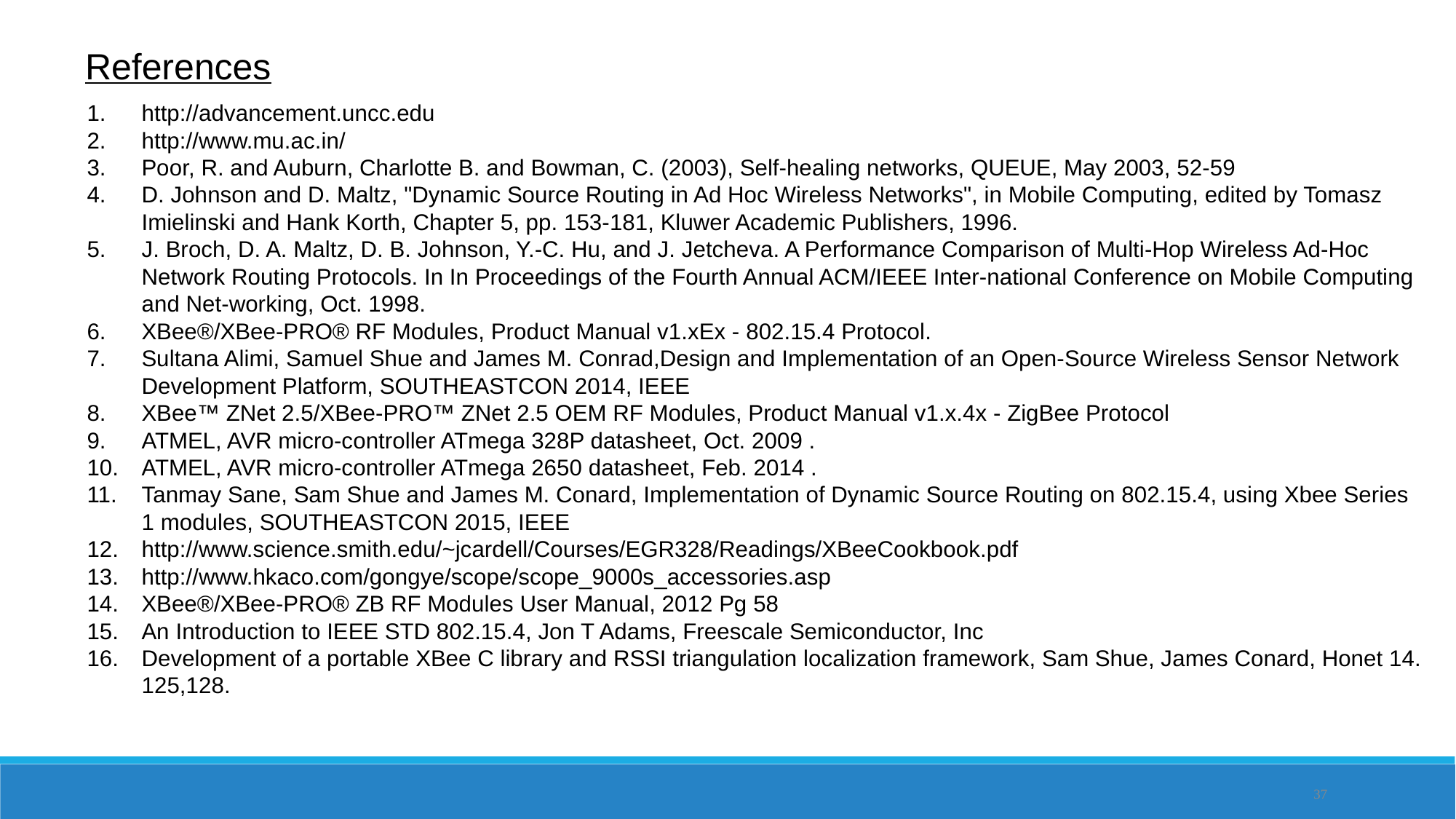

References
http://advancement.uncc.edu
http://www.mu.ac.in/
Poor, R. and Auburn, Charlotte B. and Bowman, C. (2003), Self-healing networks, QUEUE, May 2003, 52-59
D. Johnson and D. Maltz, "Dynamic Source Routing in Ad Hoc Wireless Networks", in Mobile Computing, edited by Tomasz Imielinski and Hank Korth, Chapter 5, pp. 153-181, Kluwer Academic Publishers, 1996.
J. Broch, D. A. Maltz, D. B. Johnson, Y.-C. Hu, and J. Jetcheva. A Performance Comparison of Multi-Hop Wireless Ad-Hoc Network Routing Protocols. In In Proceedings of the Fourth Annual ACM/IEEE Inter-national Conference on Mobile Computing and Net-working, Oct. 1998.
XBee®/XBee-PRO® RF Modules, Product Manual v1.xEx - 802.15.4 Protocol.
Sultana Alimi, Samuel Shue and James M. Conrad,Design and Implementation of an Open-Source Wireless Sensor Network Development Platform, SOUTHEASTCON 2014, IEEE
XBee™ ZNet 2.5/XBee-PRO™ ZNet 2.5 OEM RF Modules, Product Manual v1.x.4x - ZigBee Protocol
ATMEL, AVR micro-controller ATmega 328P datasheet, Oct. 2009 .
ATMEL, AVR micro-controller ATmega 2650 datasheet, Feb. 2014 .
Tanmay Sane, Sam Shue and James M. Conard, Implementation of Dynamic Source Routing on 802.15.4, using Xbee Series 1 modules, SOUTHEASTCON 2015, IEEE
http://www.science.smith.edu/~jcardell/Courses/EGR328/Readings/XBeeCookbook.pdf
http://www.hkaco.com/gongye/scope/scope_9000s_accessories.asp
XBee®/XBee-PRO® ZB RF Modules User Manual, 2012 Pg 58
An Introduction to IEEE STD 802.15.4, Jon T Adams, Freescale Semiconductor, Inc
Development of a portable XBee C library and RSSI triangulation localization framework, Sam Shue, James Conard, Honet 14. 125,128.

37
37